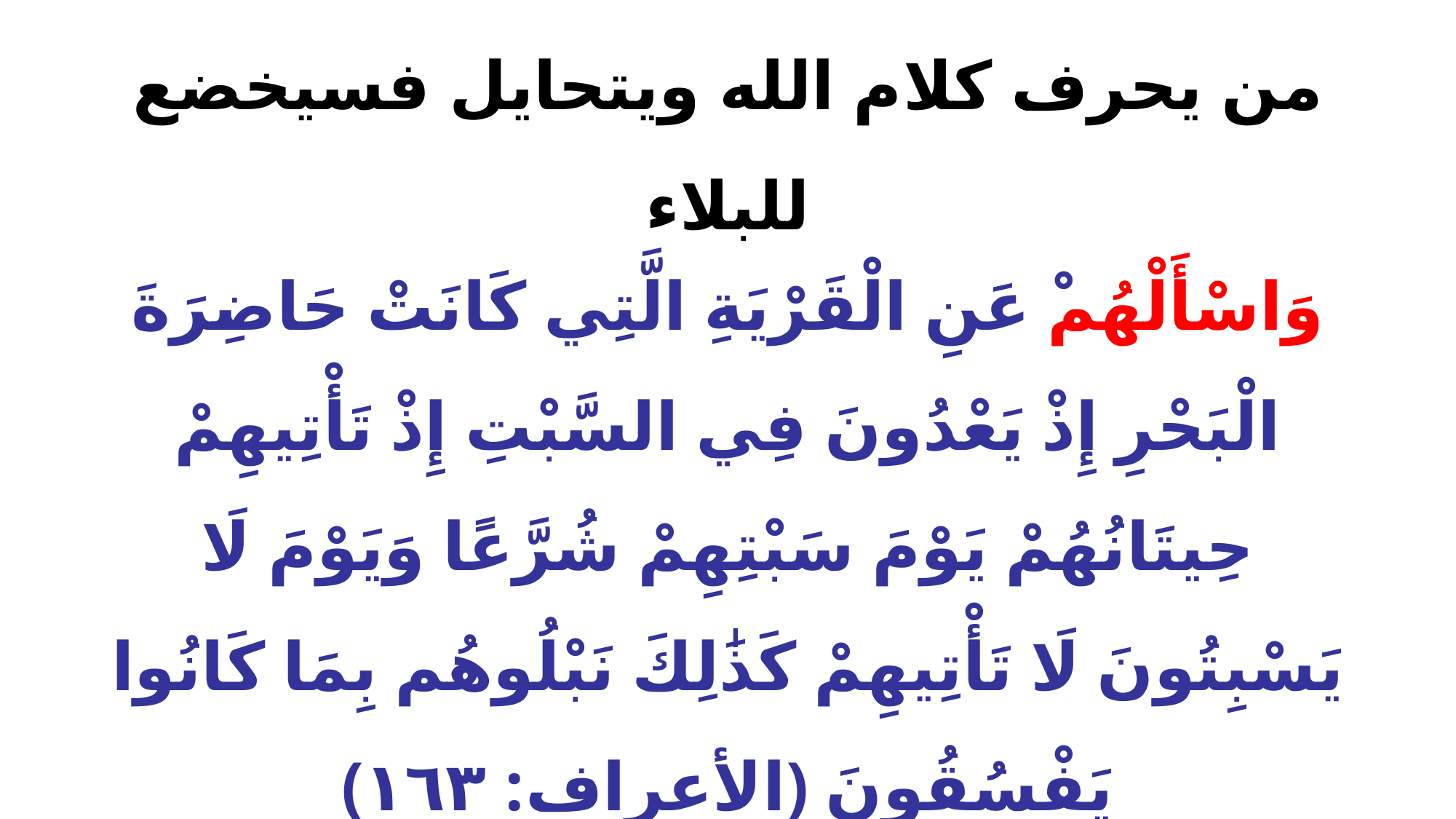

# من يحرف كلام الله ويتحايل فسيخضع للبلاء
وَاسْأَلْهُمْ عَنِ الْقَرْيَةِ الَّتِي كَانَتْ حَاضِرَةَ الْبَحْرِ إِذْ يَعْدُونَ فِي السَّبْتِ إِذْ تَأْتِيهِمْ حِيتَانُهُمْ يَوْمَ سَبْتِهِمْ شُرَّعًا وَيَوْمَ لَا يَسْبِتُونَ لَا تَأْتِيهِمْ كَذَٰلِكَ نَبْلُوهُم بِمَا كَانُوا يَفْسُقُونَ ﴿الأعراف: ١٦٣﴾